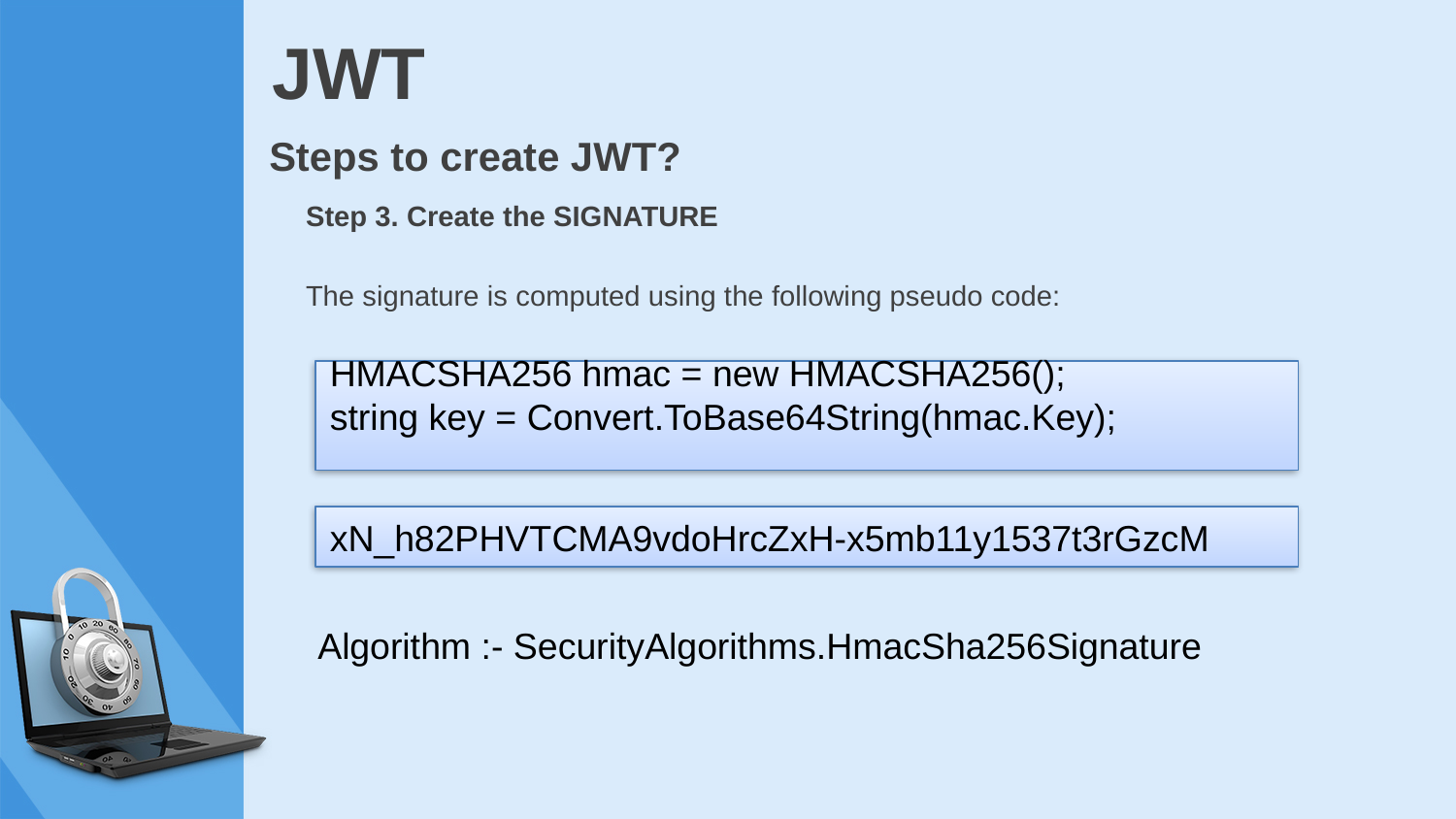

# JWT
Steps to create JWT?
Step 3. Create the SIGNATURE

The signature is computed using the following pseudo code:

HMACSHA256 hmac = new HMACSHA256();
string key = Convert.ToBase64String(hmac.Key);

xN_h82PHVTCMA9vdoHrcZxH-x5mb11y1537t3rGzcM
Algorithm :- SecurityAlgorithms.HmacSha256Signature